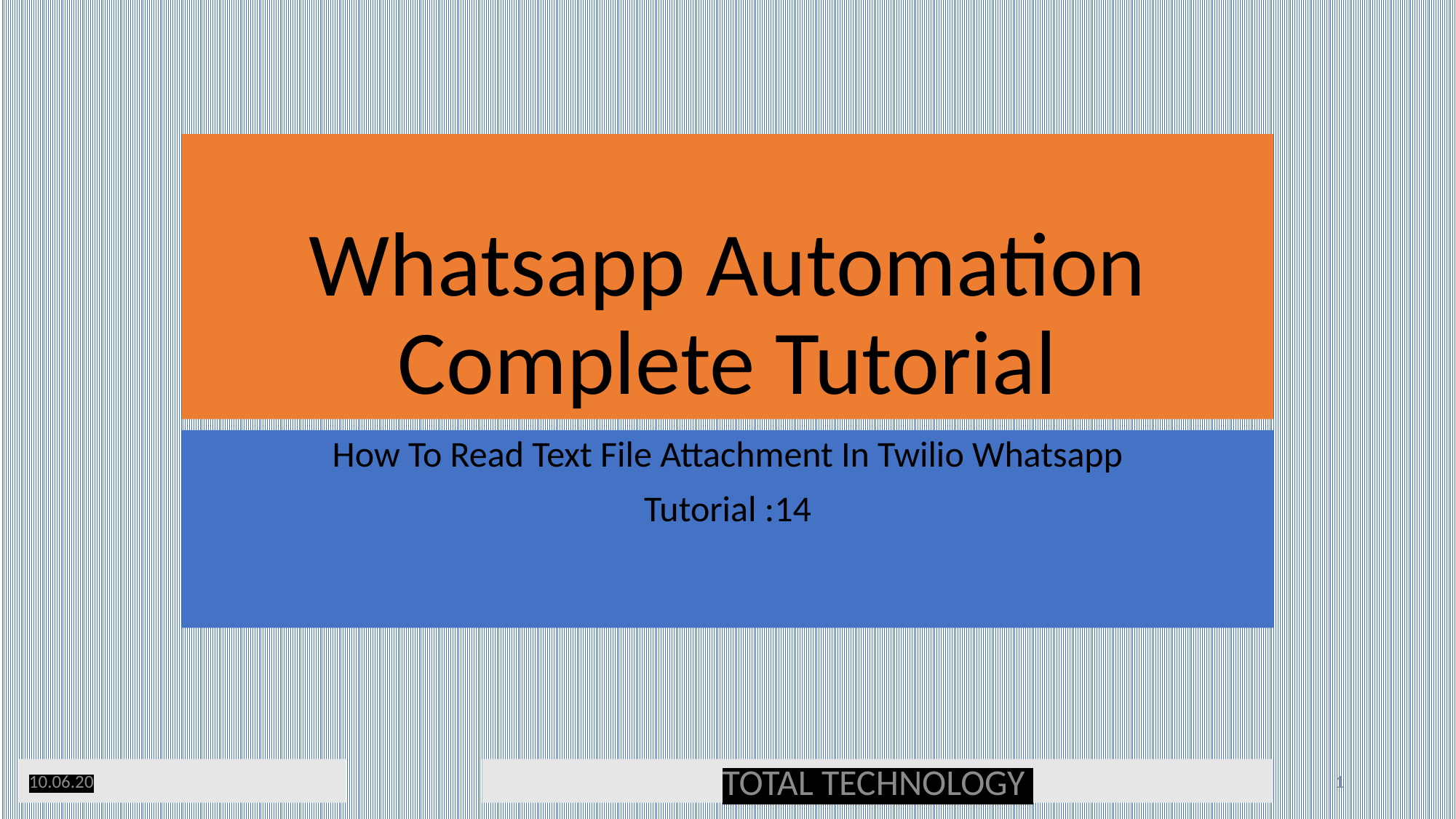

# Whatsapp Automation Complete Tutorial
How To Read Text File Attachment In Twilio Whatsapp
Tutorial :14

10.06.20
TOTAL TECHNOLOGY
1